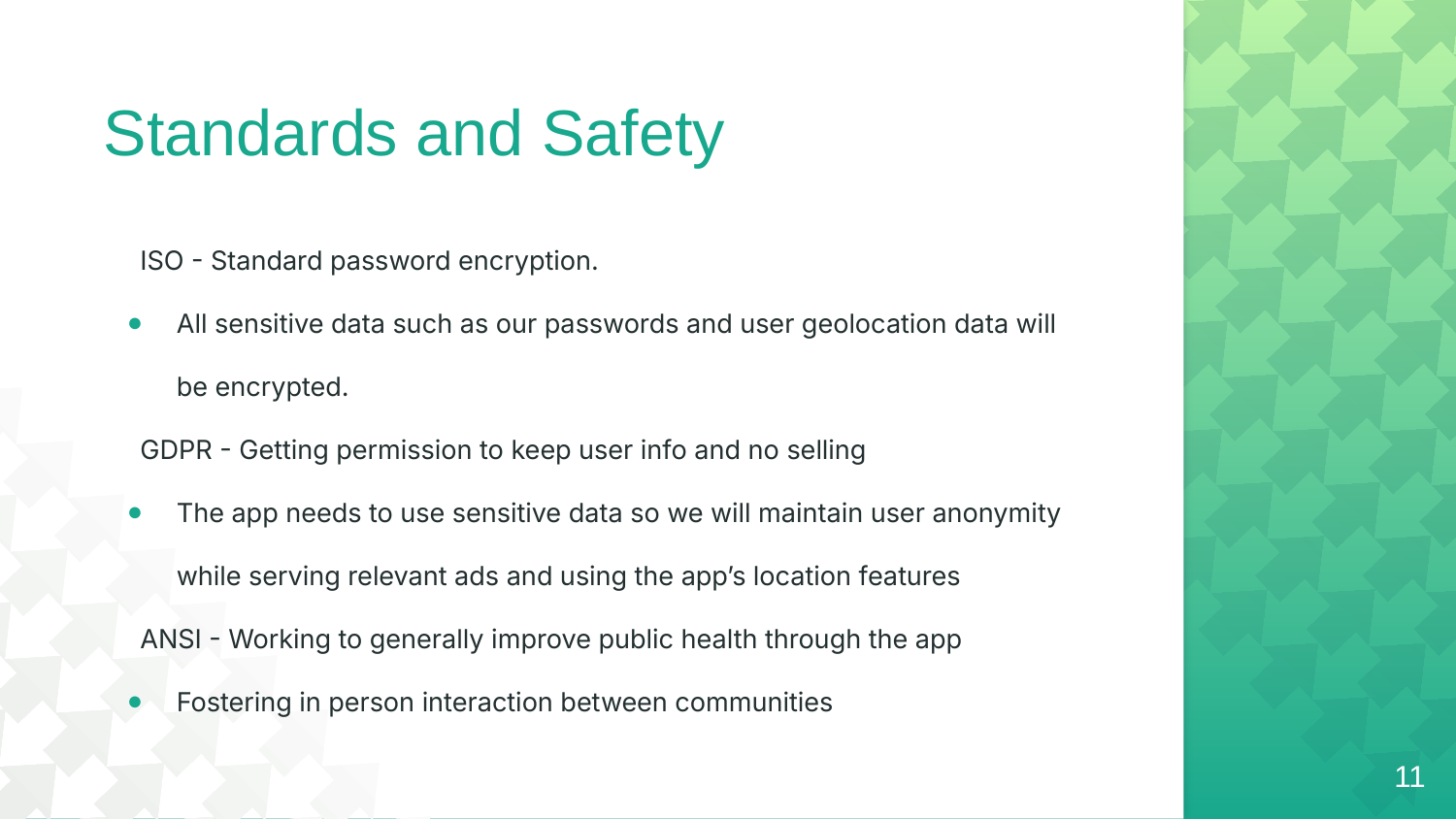

# Standards and Safety
ISO - Standard password encryption.
All sensitive data such as our passwords and user geolocation data will be encrypted.
GDPR - Getting permission to keep user info and no selling
The app needs to use sensitive data so we will maintain user anonymity while serving relevant ads and using the app’s location features
ANSI - Working to generally improve public health through the app
Fostering in person interaction between communities

11